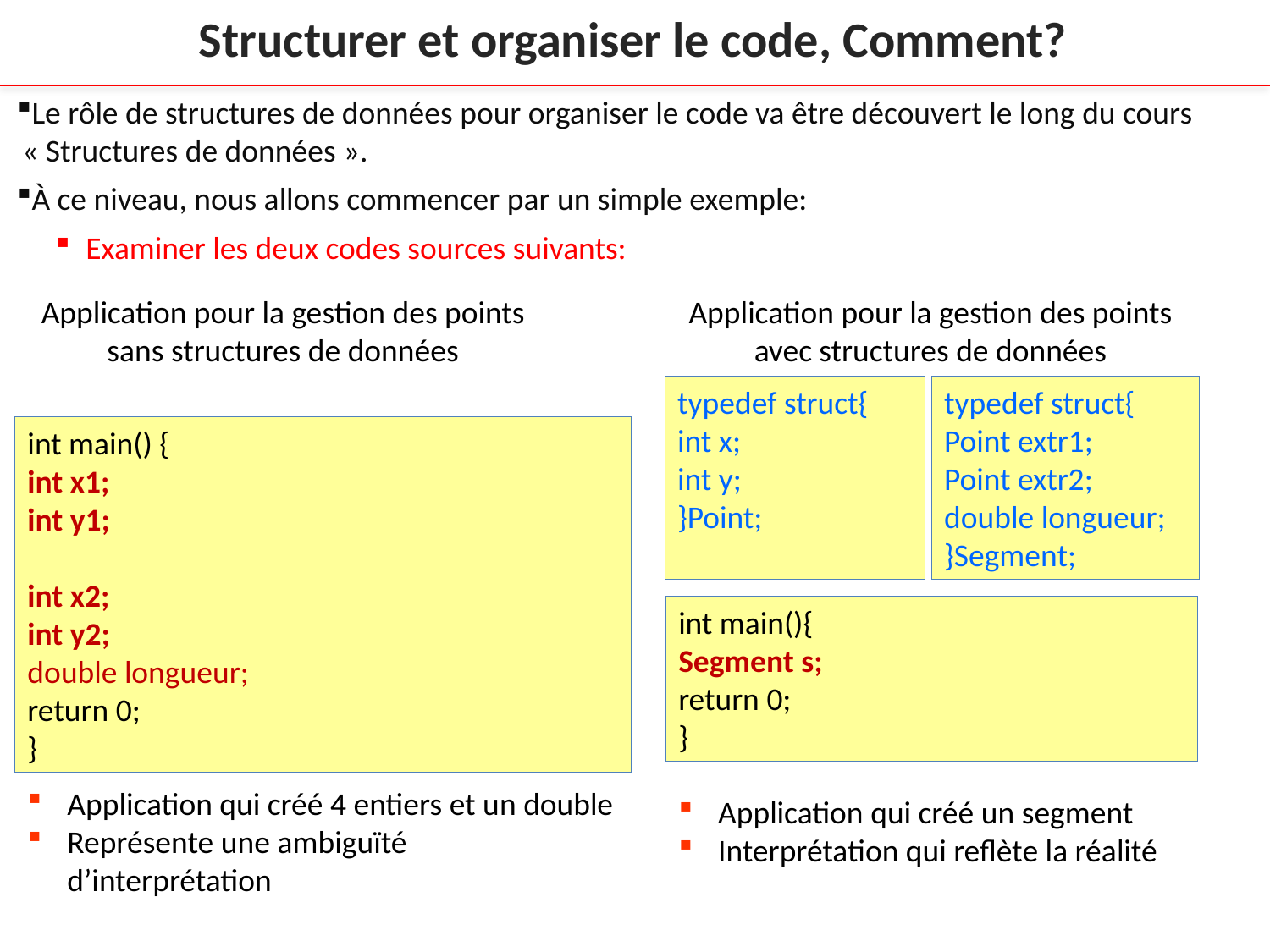

Structurer et organiser le code, Comment?
Le rôle de structures de données pour organiser le code va être découvert le long du cours « Structures de données ».
À ce niveau, nous allons commencer par un simple exemple:
Examiner les deux codes sources suivants:
Application pour la gestion des points sans structures de données
Application pour la gestion des points avec structures de données
typedef struct{
int x;
int y;
}Point;

typedef struct{
Point extr1;
Point extr2;
double longueur;
}Segment;
int main() {
int x1;
int y1;

int x2;
int y2;
double longueur;
return 0;
}
int main(){
Segment s;
return 0;
}
Application qui créé 4 entiers et un double
Représente une ambiguïté d’interprétation
Application qui créé un segment
Interprétation qui reflète la réalité